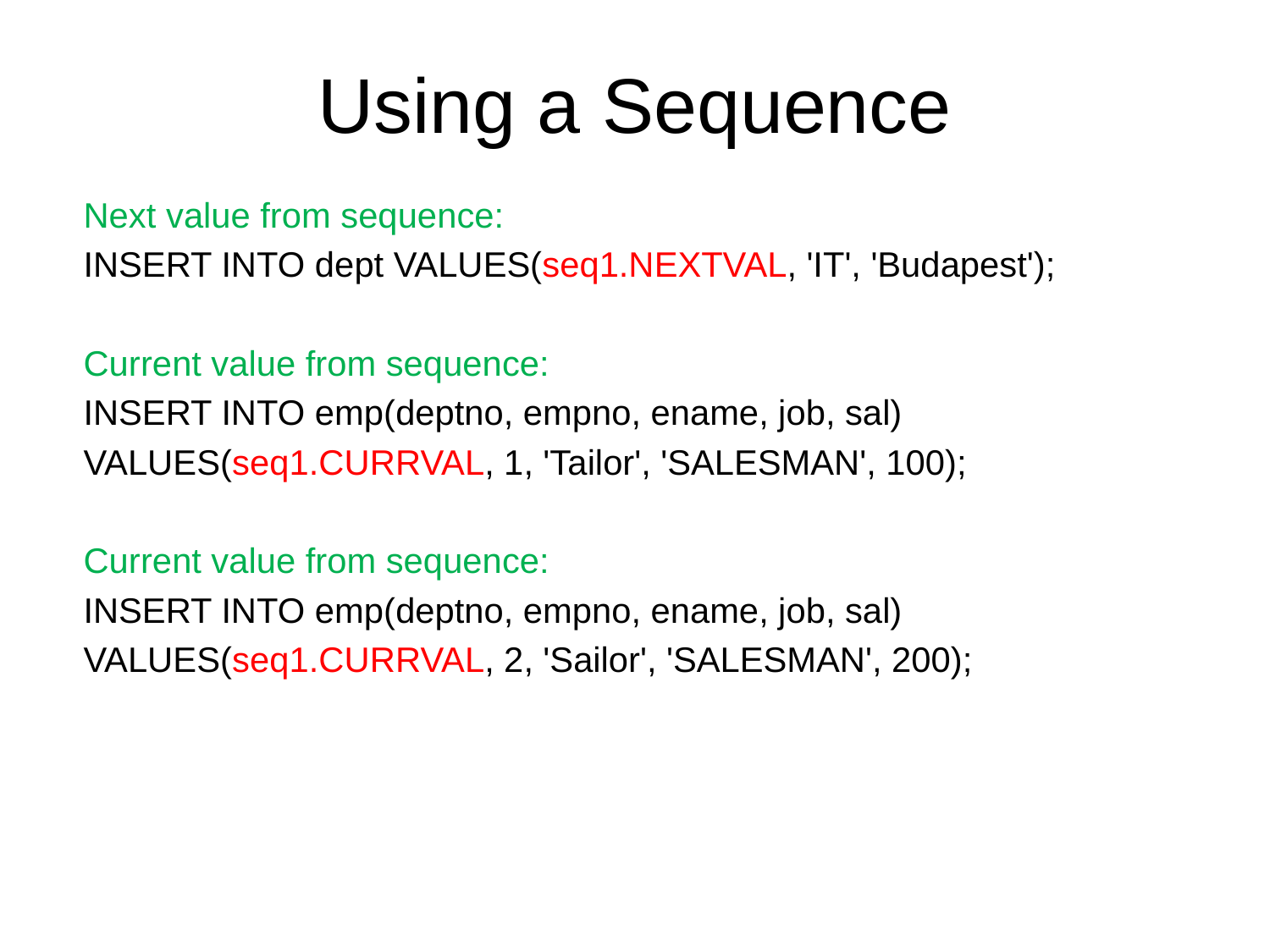

# Using a Sequence
Next value from sequence:
INSERT INTO dept VALUES(seq1.NEXTVAL, 'IT', 'Budapest');

Current value from sequence:
INSERT INTO emp(deptno, empno, ename, job, sal)
VALUES(seq1.CURRVAL, 1, 'Tailor', 'SALESMAN', 100);

Current value from sequence:
INSERT INTO emp(deptno, empno, ename, job, sal)
VALUES(seq1.CURRVAL, 2, 'Sailor', 'SALESMAN', 200);